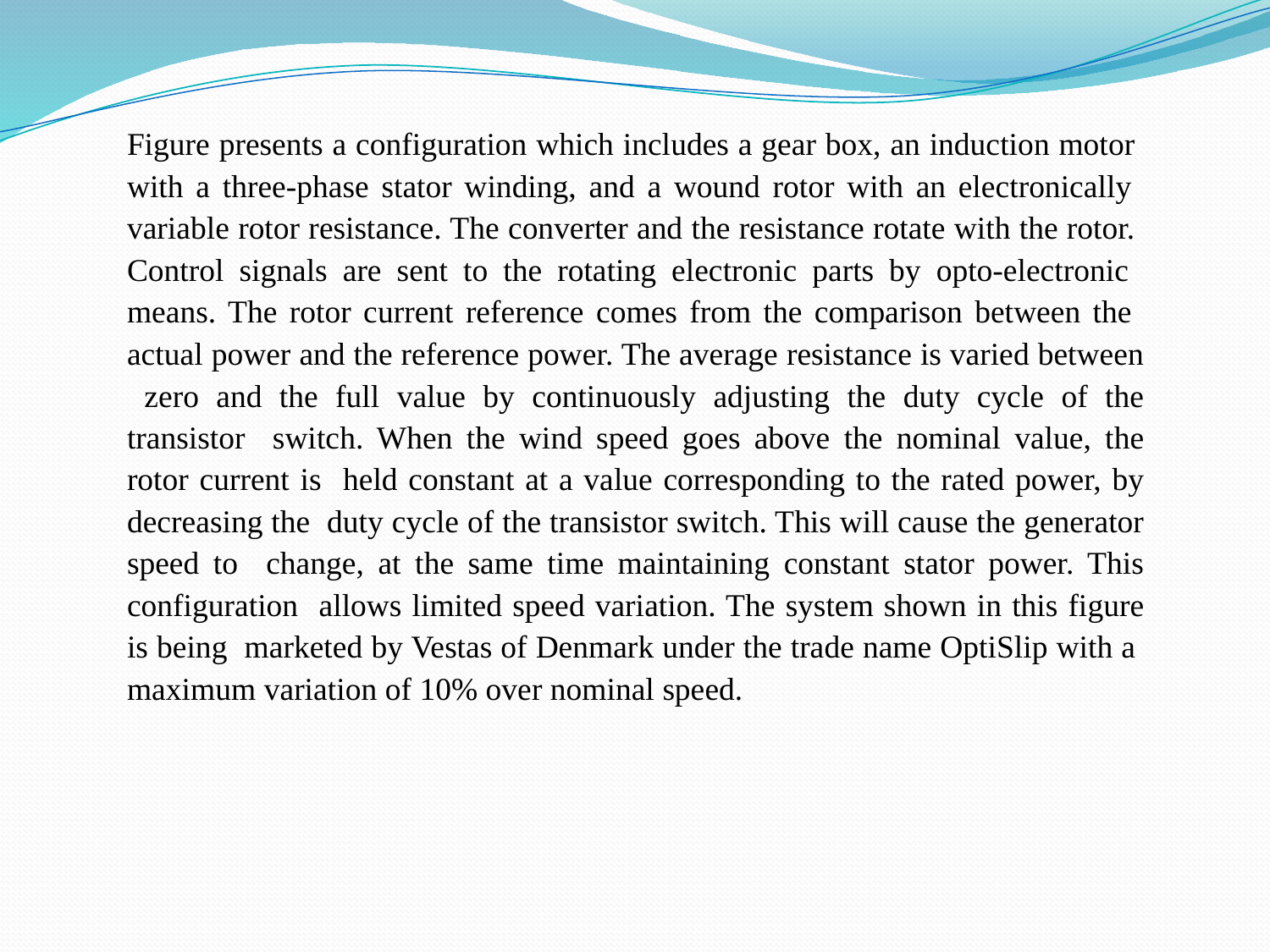

Figure presents a configuration which includes a gear box, an induction motor  with a three-phase stator winding, and a wound rotor with an electronically  variable rotor resistance. The converter and the resistance rotate with the rotor.  Control signals are sent to the rotating electronic parts by opto-electronic  means. The rotor current reference comes from the comparison between the  actual power and the reference power. The average resistance is varied between  zero and the full value by continuously adjusting the duty cycle of the transistor  switch. When the wind speed goes above the nominal value, the rotor current is  held constant at a value corresponding to the rated power, by decreasing the  duty cycle of the transistor switch. This will cause the generator speed to  change, at the same time maintaining constant stator power. This configuration  allows limited speed variation. The system shown in this figure is being  marketed by Vestas of Denmark under the trade name OptiSlip with a  maximum variation of 10% over nominal speed.